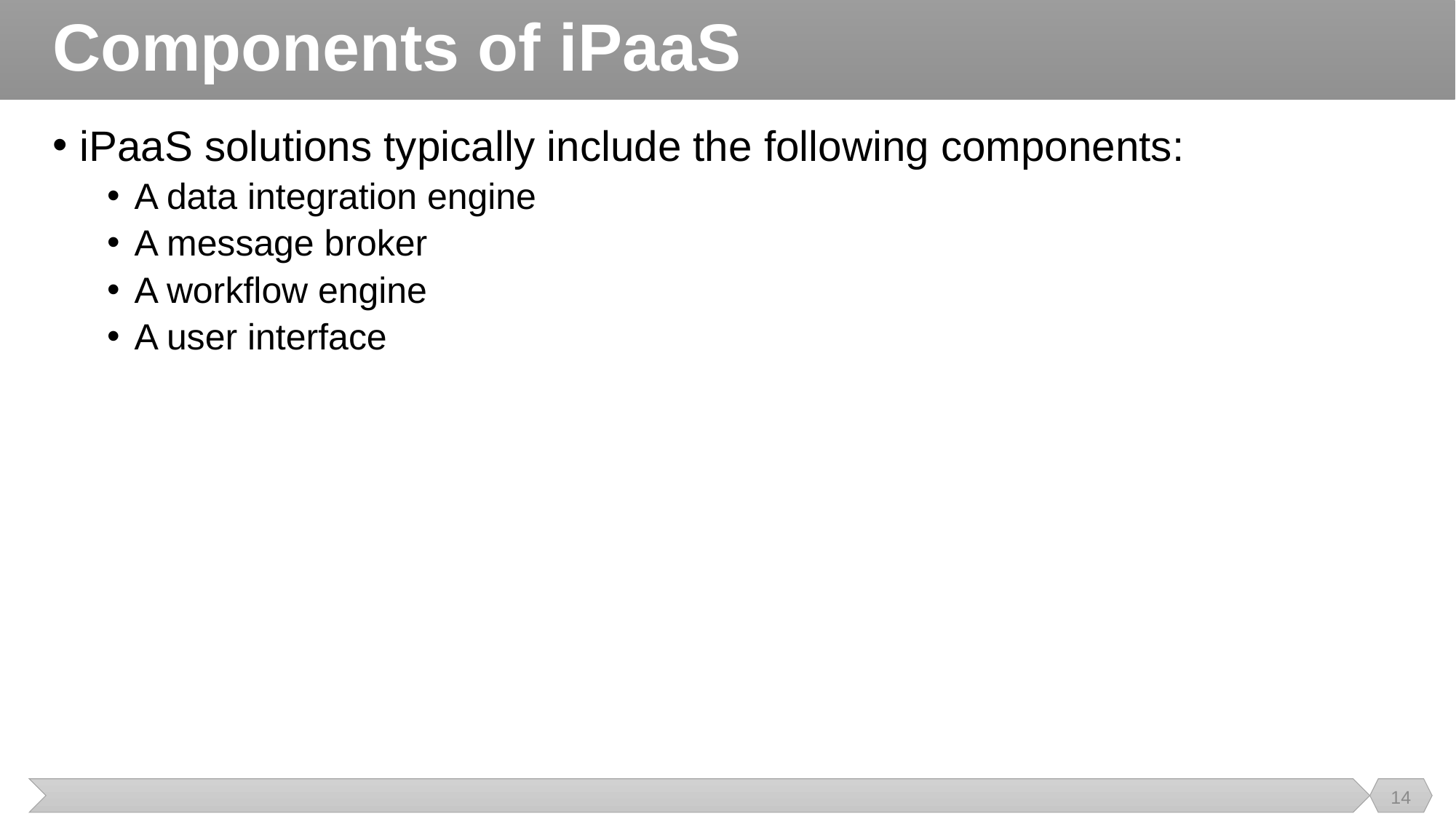

# Components of iPaaS
iPaaS solutions typically include the following components:
A data integration engine
A message broker
A workflow engine
A user interface
14